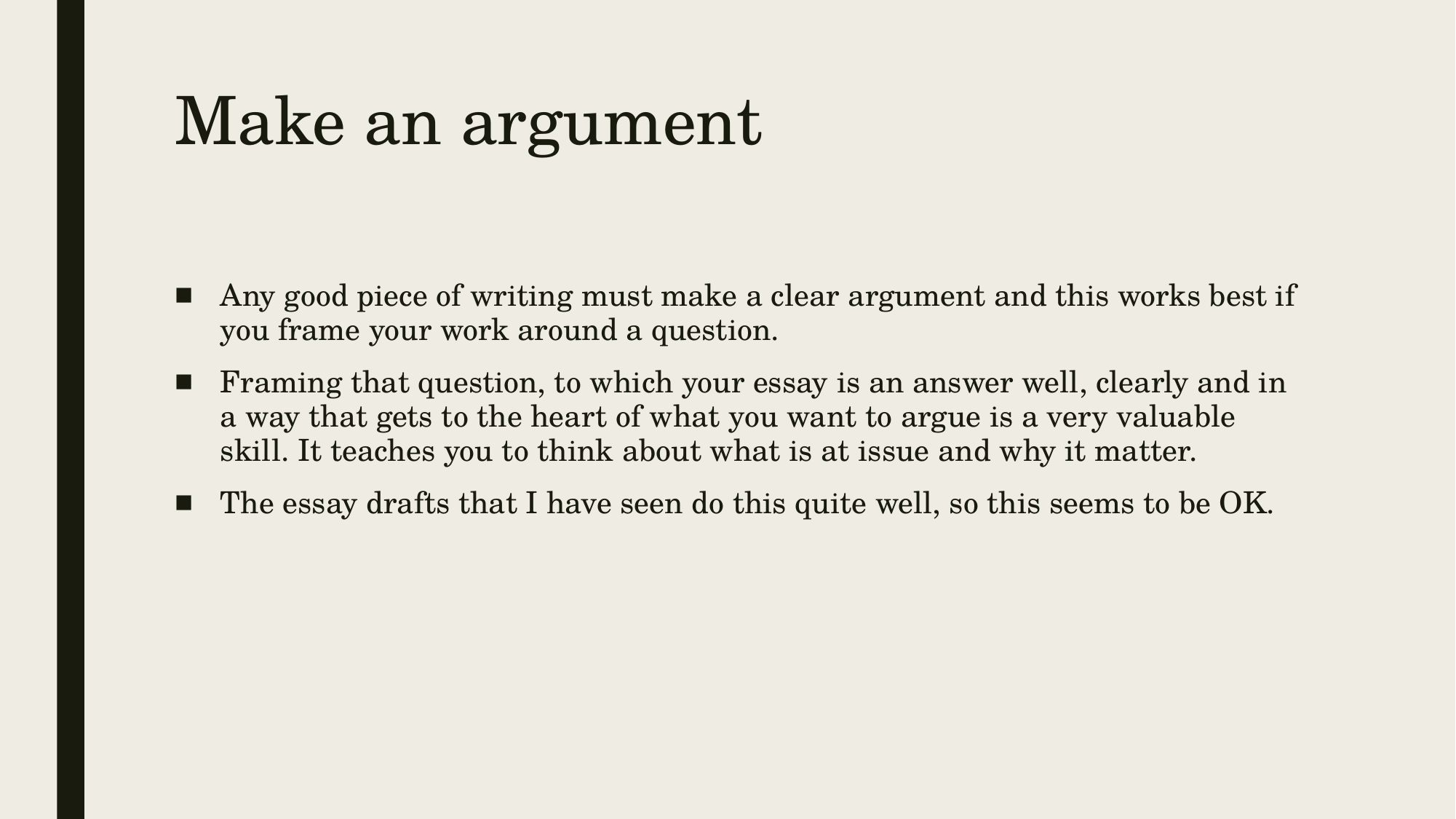

# Make an argument
Any good piece of writing must make a clear argument and this works best if you frame your work around a question.
Framing that question, to which your essay is an answer well, clearly and in a way that gets to the heart of what you want to argue is a very valuable skill. It teaches you to think about what is at issue and why it matter.
The essay drafts that I have seen do this quite well, so this seems to be OK.